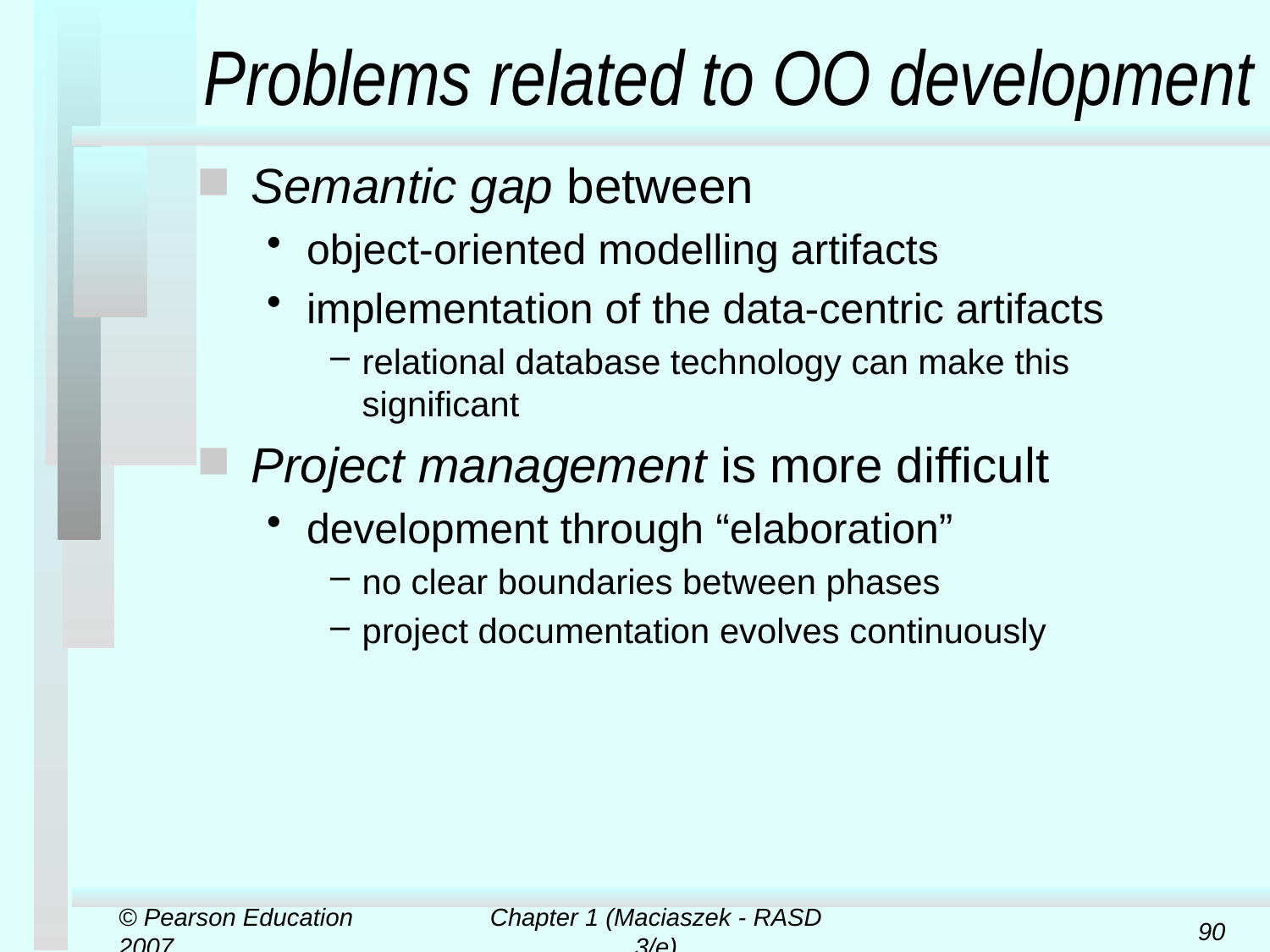

# Problems related to OO development
Semantic gap between
object-oriented modelling artifacts
implementation of the data-centric artifacts
relational database technology can make this significant
Project management is more difficult
development through “elaboration”
no clear boundaries between phases
project documentation evolves continuously
© Pearson Education 2007
Chapter 1 (Maciaszek - RASD 3/e)
90